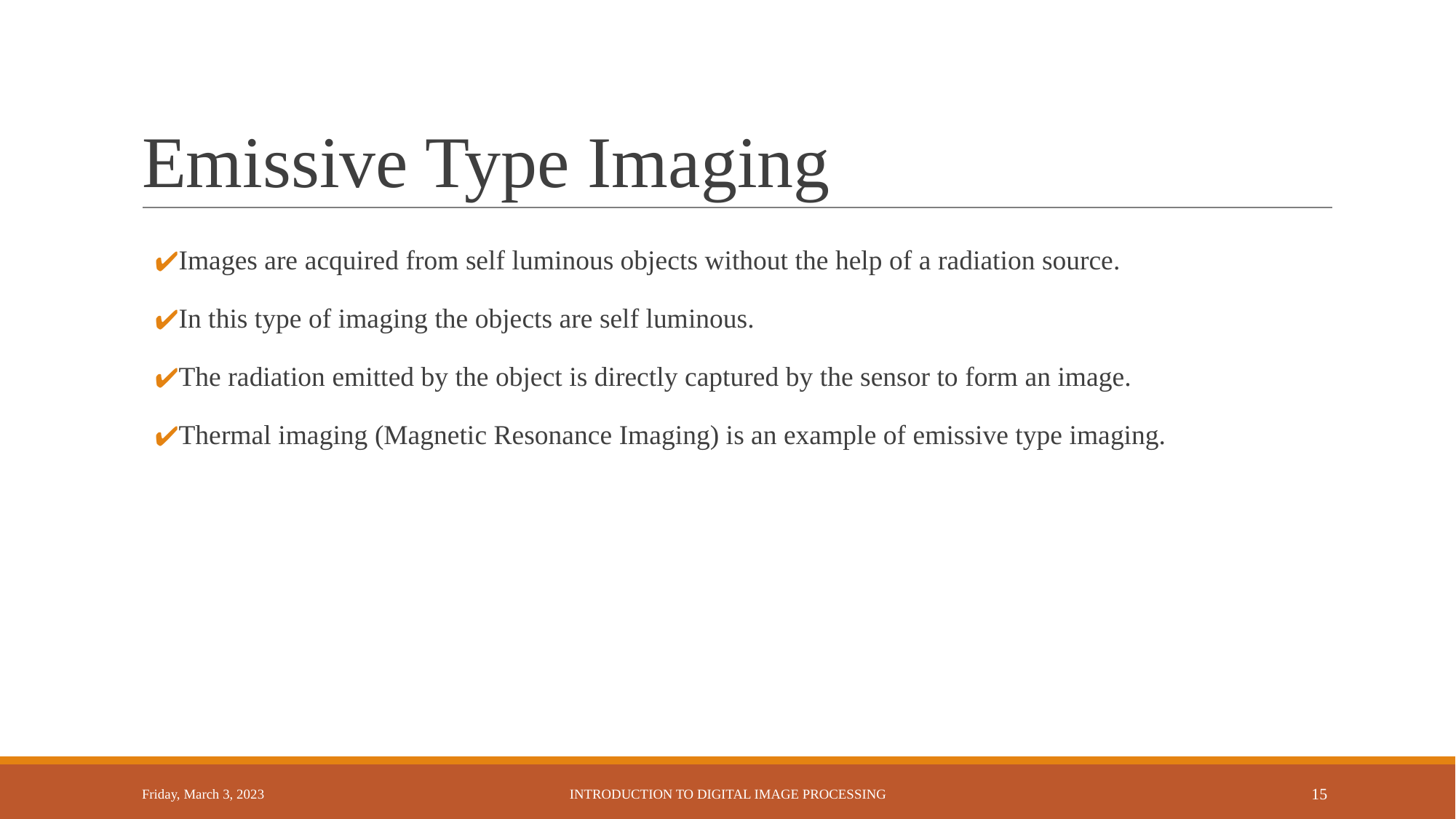

# Emissive Type Imaging
Images are acquired from self luminous objects without the help of a radiation source.
In this type of imaging the objects are self luminous.
The radiation emitted by the object is directly captured by the sensor to form an image.
Thermal imaging (Magnetic Resonance Imaging) is an example of emissive type imaging.

Friday, March 3, 2023
INTRODUCTION TO DIGITAL IMAGE PROCESSING
15